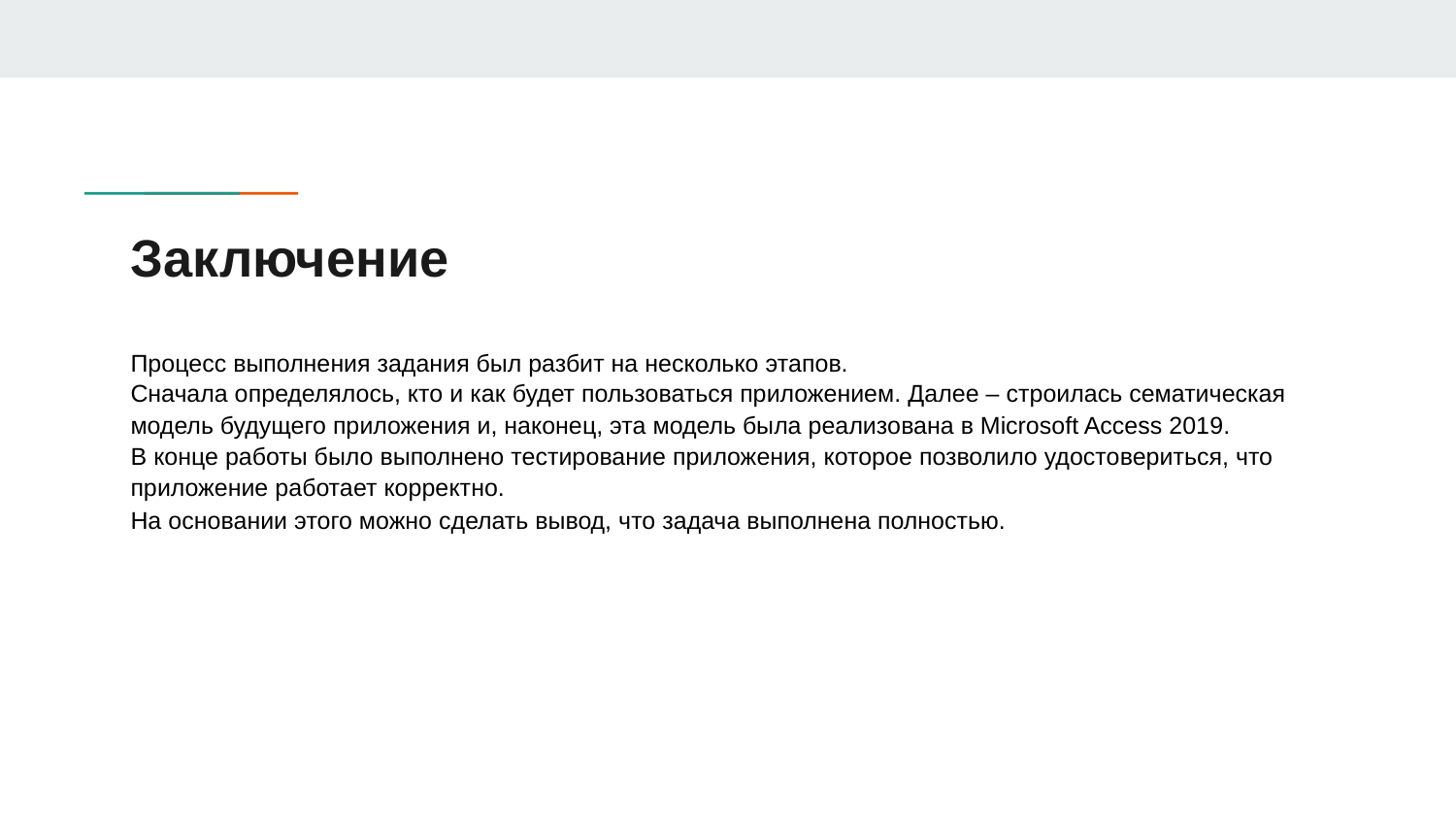

# Заключение
Процесс выполнения задания был разбит на несколько этапов.
Сначала определялось, кто и как будет пользоваться приложением. Далее – строилась сематическая модель будущего приложения и, наконец, эта модель была реализована в Microsoft Access 2019.
В конце работы было выполнено тестирование приложения, которое позволило удостовериться, что приложение работает корректно.
На основании этого можно сделать вывод, что задача выполнена полностью.